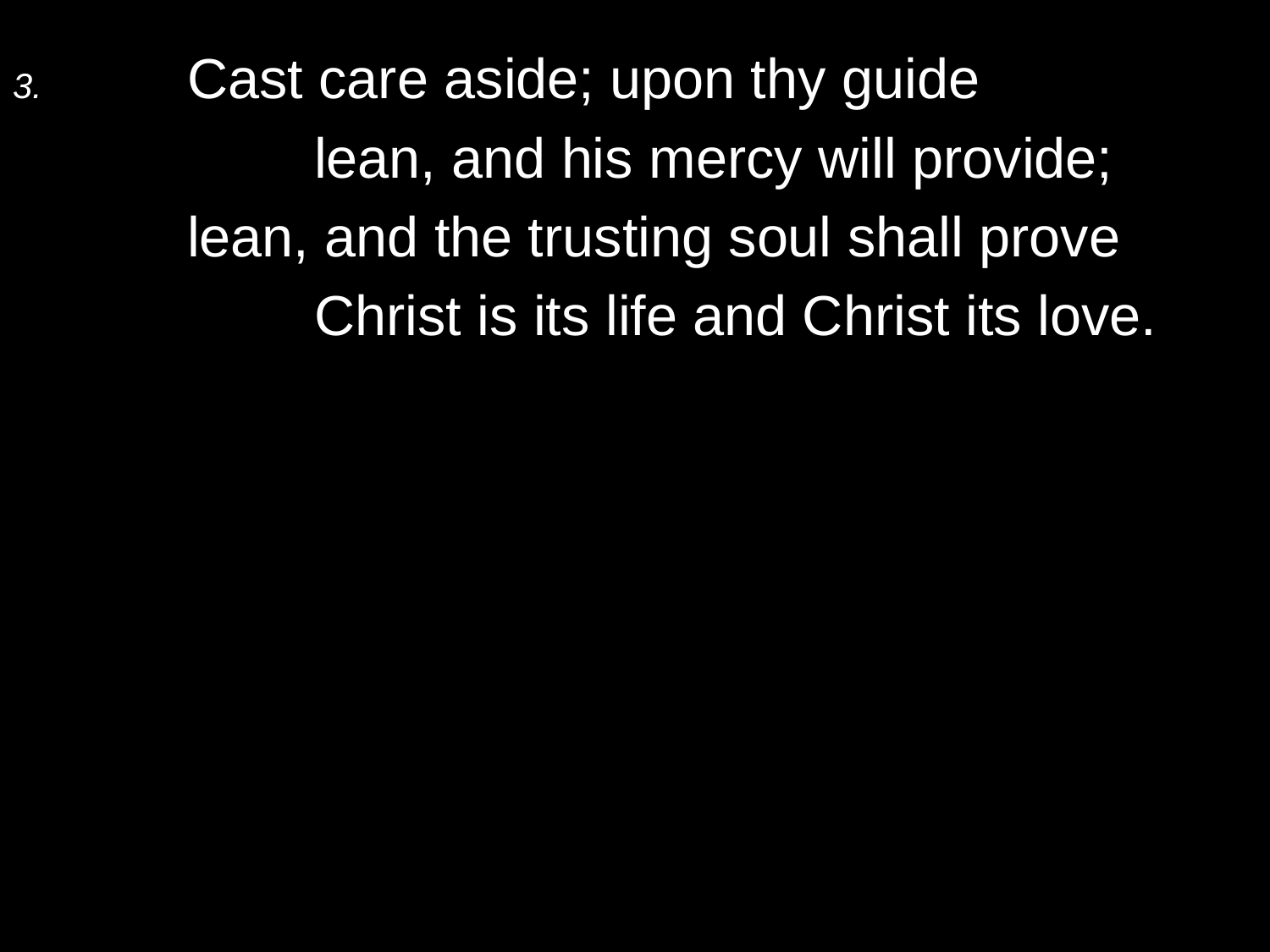

3.	Cast care aside; upon thy guide
		lean, and his mercy will provide;
	lean, and the trusting soul shall prove
		Christ is its life and Christ its love.